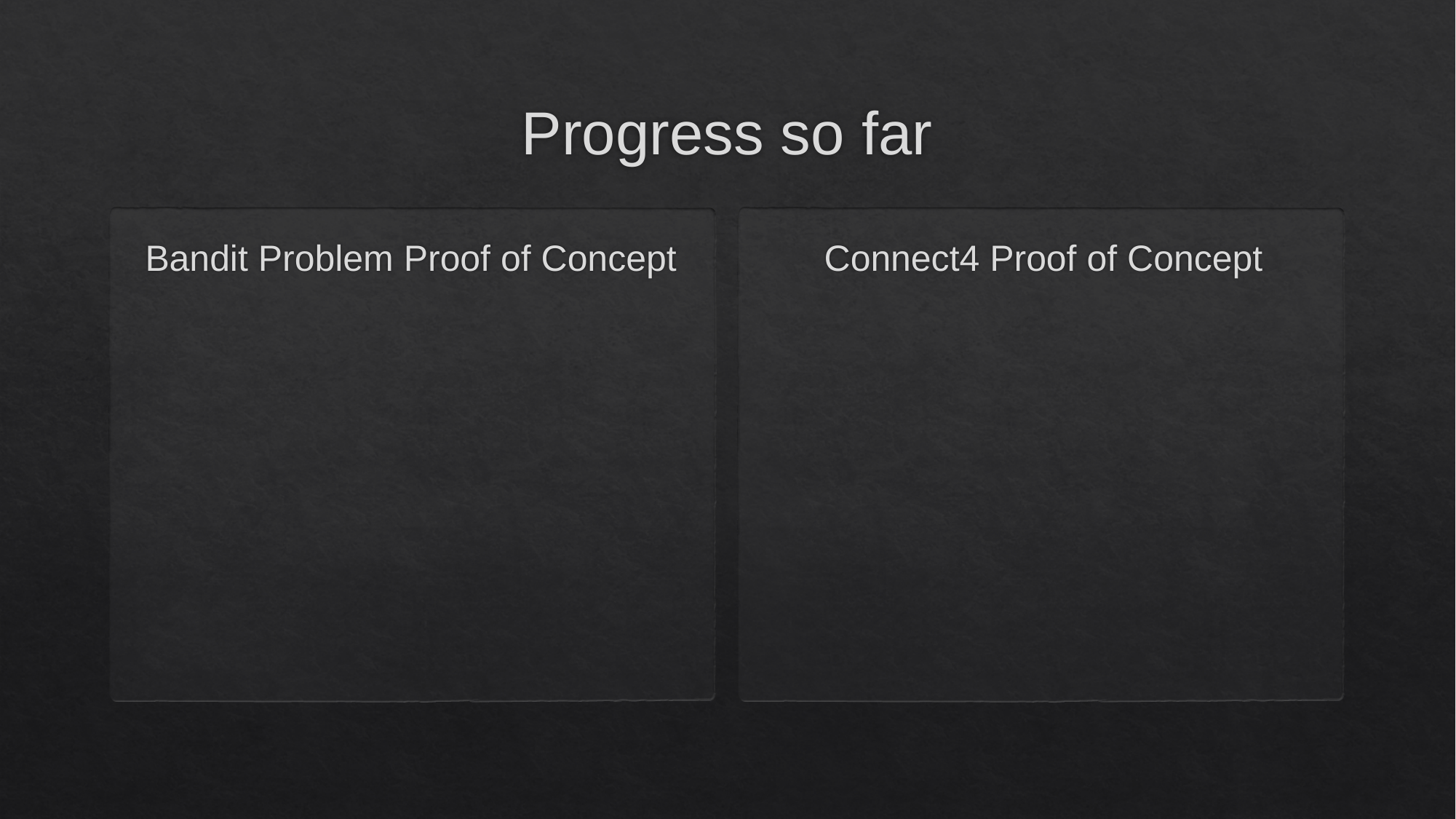

# Progress so far
Bandit Problem Proof of Concept
Connect4 Proof of Concept